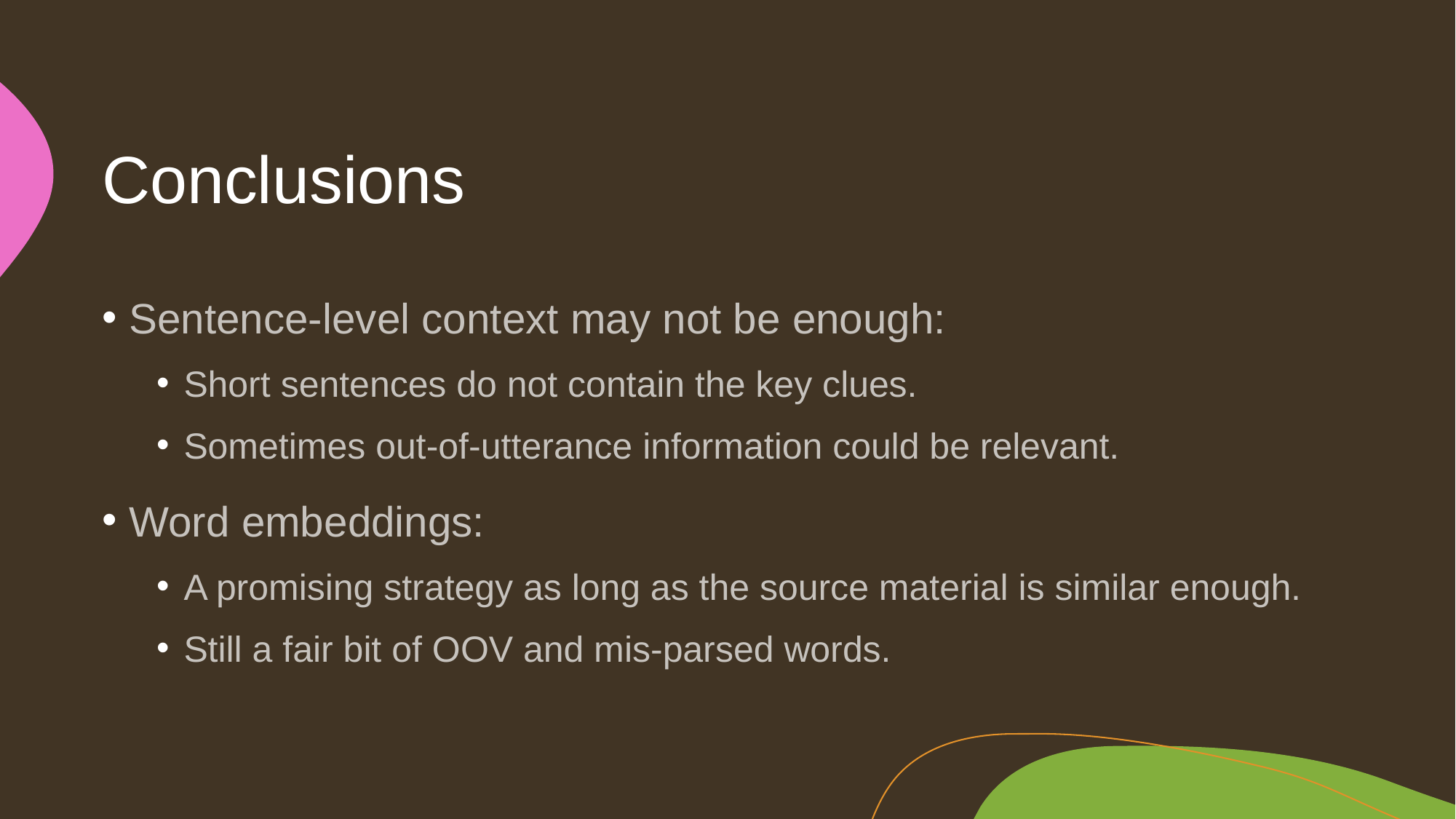

# Conclusions
Sentence-level context may not be enough:
Short sentences do not contain the key clues.
Sometimes out-of-utterance information could be relevant.
Word embeddings:
A promising strategy as long as the source material is similar enough.
Still a fair bit of OOV and mis-parsed words.